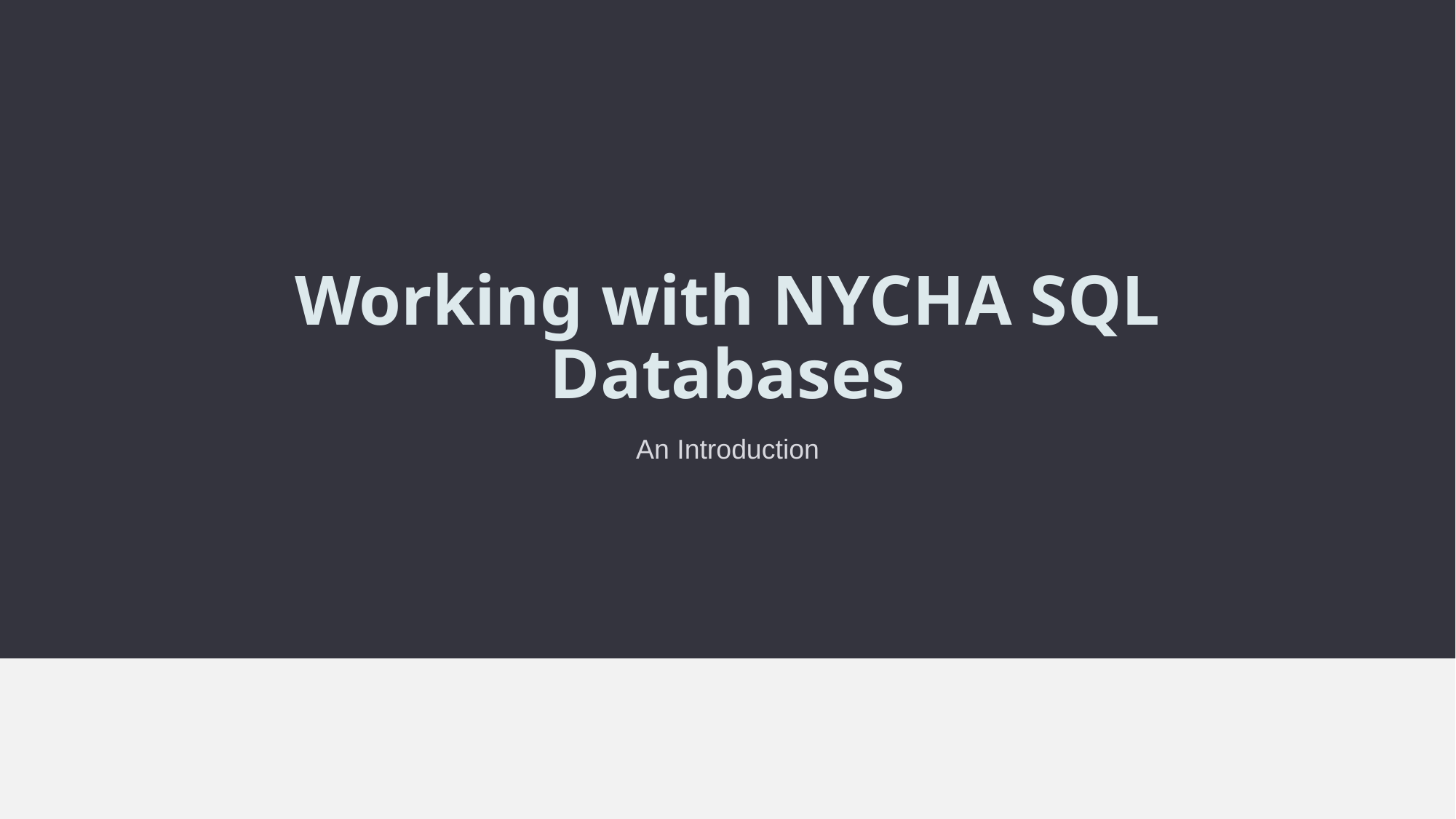

# Working with NYCHA SQL Databases
An Introduction